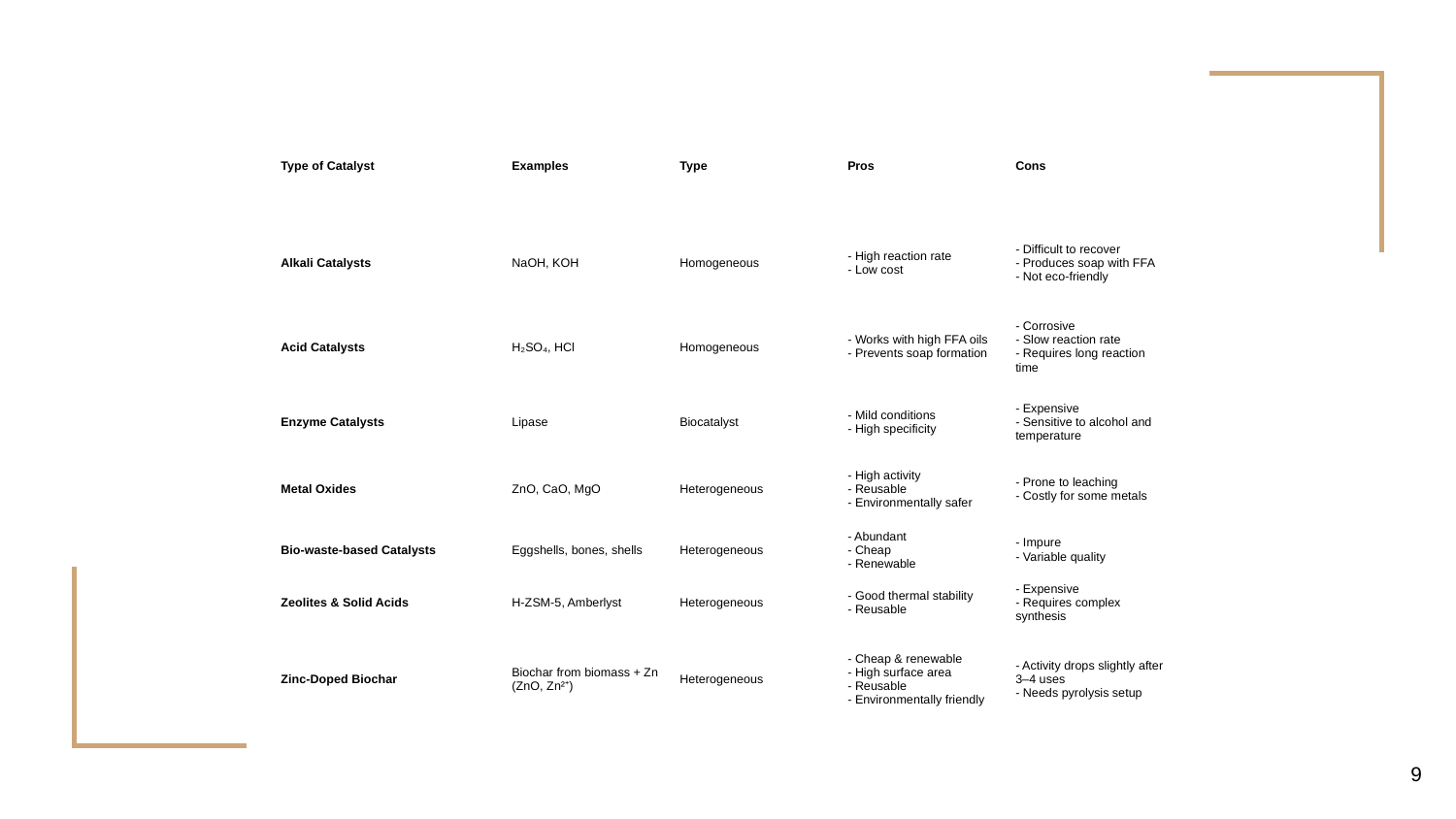

| Type of Catalyst | Examples | Type | Pros | Cons |
| --- | --- | --- | --- | --- |
| Alkali Catalysts | NaOH, KOH | Homogeneous | - High reaction rate - Low cost | - Difficult to recover - Produces soap with FFA - Not eco-friendly |
| Acid Catalysts | H₂SO₄, HCl | Homogeneous | - Works with high FFA oils - Prevents soap formation | - Corrosive - Slow reaction rate - Requires long reaction time |
| Enzyme Catalysts | Lipase | Biocatalyst | - Mild conditions - High specificity | - Expensive - Sensitive to alcohol and temperature |
| Metal Oxides | ZnO, CaO, MgO | Heterogeneous | - High activity - Reusable - Environmentally safer | - Prone to leaching - Costly for some metals |
| Bio-waste-based Catalysts | Eggshells, bones, shells | Heterogeneous | - Abundant - Cheap - Renewable | - Impure - Variable quality |
| Zeolites & Solid Acids | H-ZSM-5, Amberlyst | Heterogeneous | - Good thermal stability - Reusable | - Expensive - Requires complex synthesis |
| Zinc-Doped Biochar | Biochar from biomass + Zn (ZnO, Zn²⁺) | Heterogeneous | - Cheap & renewable - High surface area - Reusable - Environmentally friendly | - Activity drops slightly after 3–4 uses - Needs pyrolysis setup |

9
#